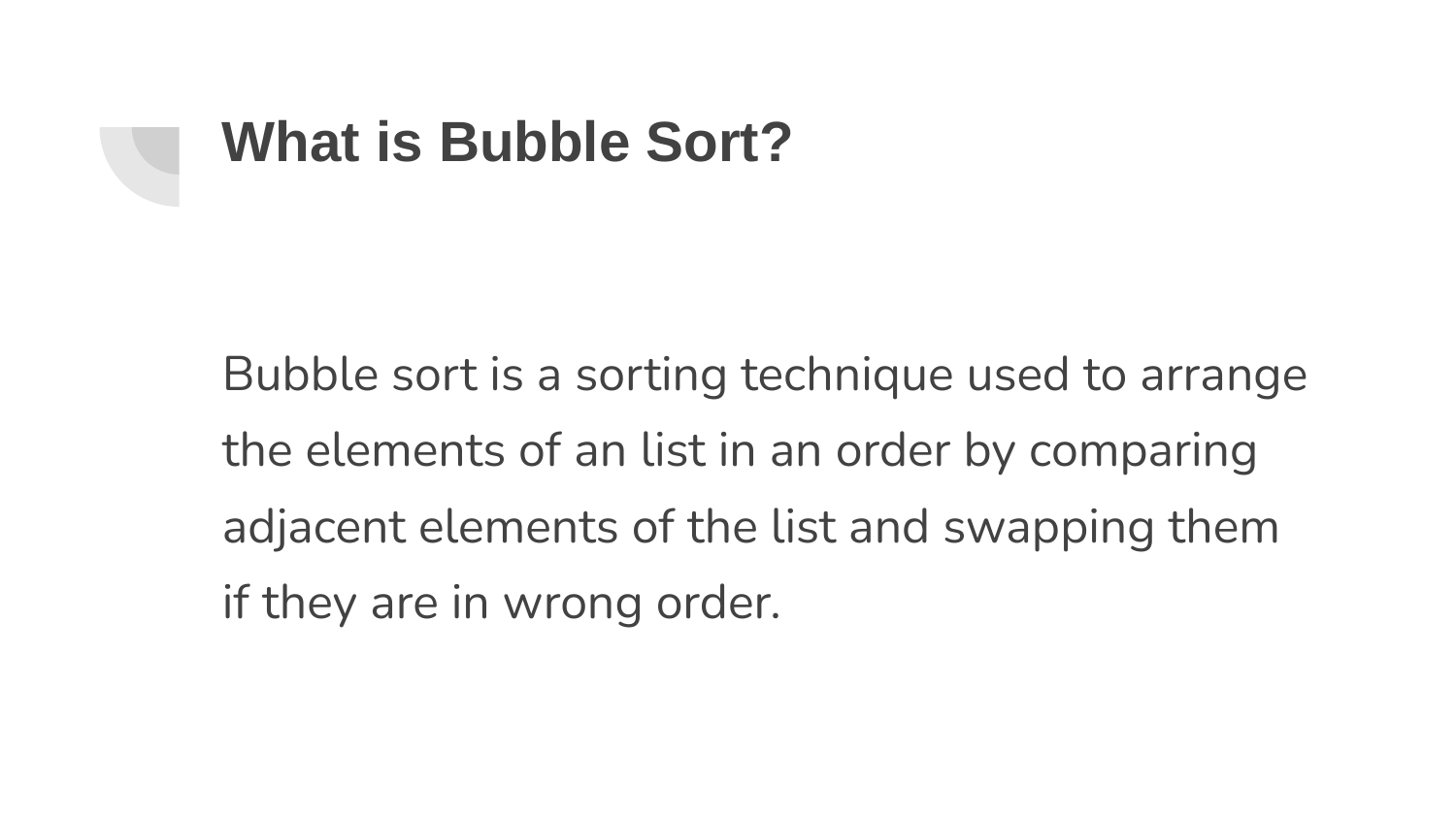

# What is Bubble Sort?
Bubble sort is a sorting technique used to arrange the elements of an list in an order by comparing adjacent elements of the list and swapping them if they are in wrong order.